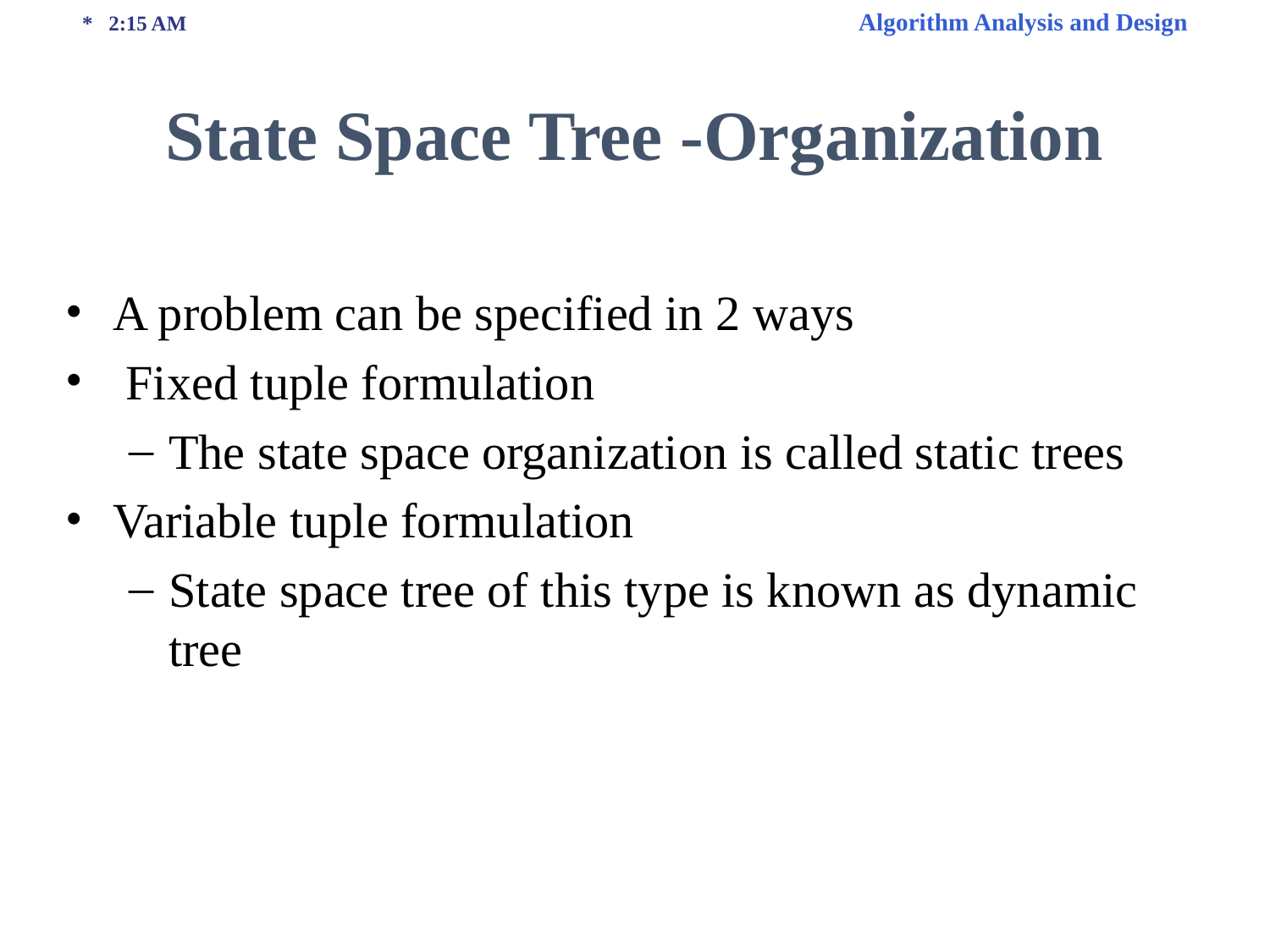

*   2:15 AM                                                                                                                               Algorithm Analysis and Design
State Space Tree -Organization
A problem can be specified in 2 ways
 Fixed tuple formulation
The state space organization is called static trees
Variable tuple formulation
State space tree of this type is known as dynamic tree